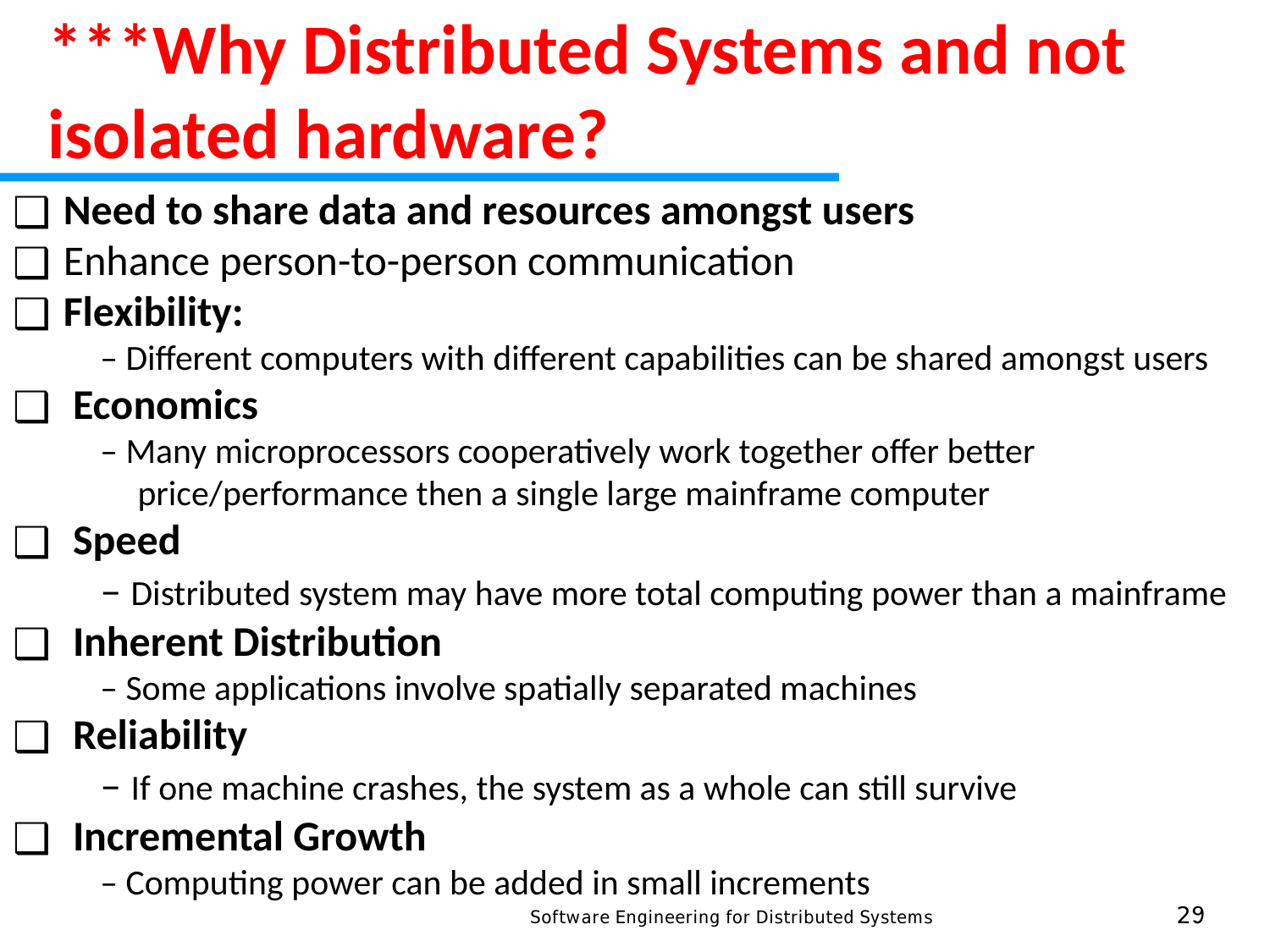

***Why Distributed Systems and not isolated hardware?
Need to share data and resources amongst users
Enhance person-to-person communication
Flexibility:
– Different computers with different capabilities can be shared amongst users
 Economics
– Many microprocessors cooperatively work together offer better price/performance then a single large mainframe computer
 Speed
– Distributed system may have more total computing power than a mainframe
 Inherent Distribution
– Some applications involve spatially separated machines
 Reliability
– If one machine crashes, the system as a whole can still survive
 Incremental Growth
– Computing power can be added in small increments
29
Software Engineering for Distributed Systems